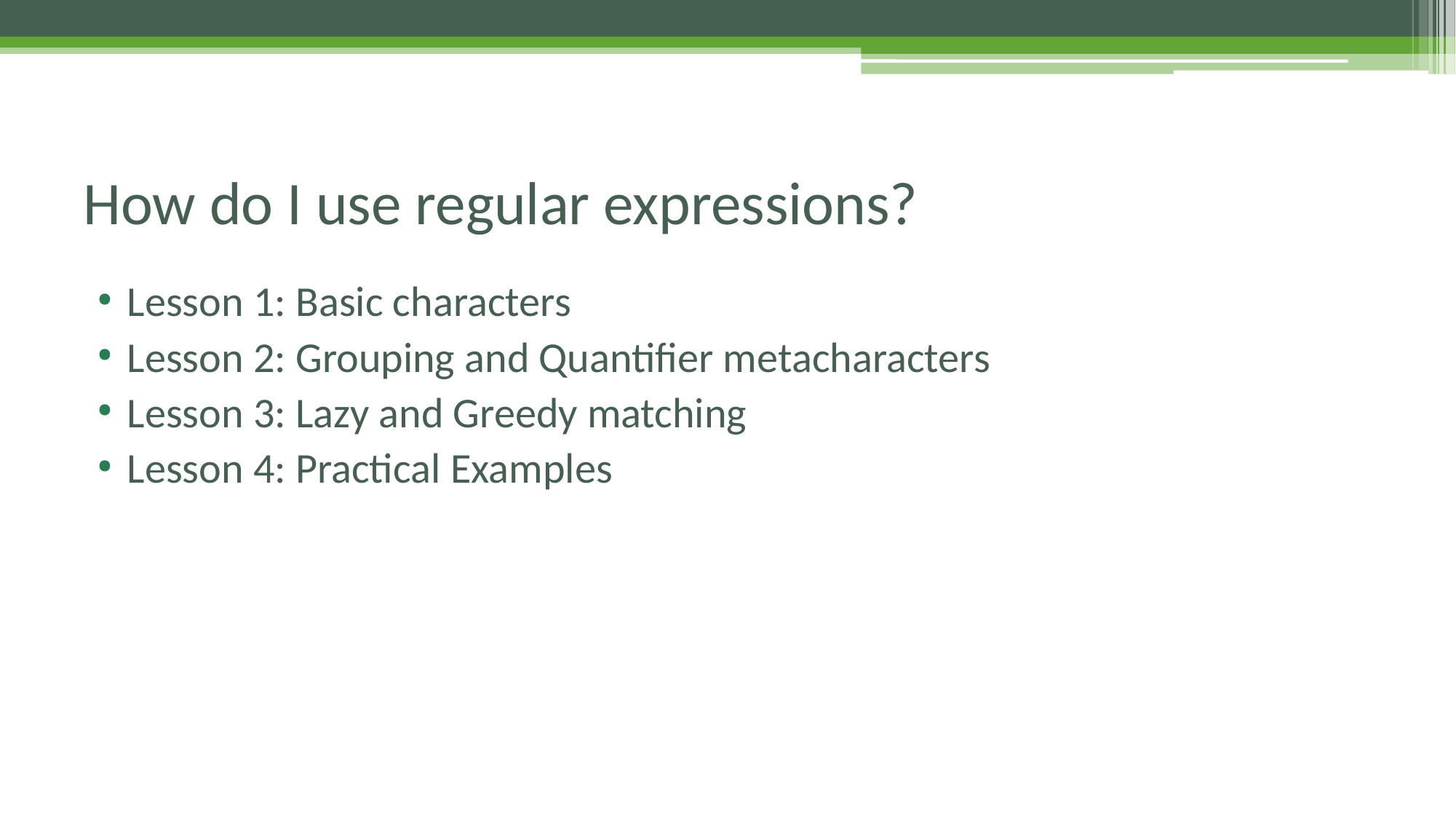

# How do I use regular expressions?
Lesson 1: Basic characters
Lesson 2: Grouping and Quantifier metacharacters
Lesson 3: Lazy and Greedy matching
Lesson 4: Practical Examples